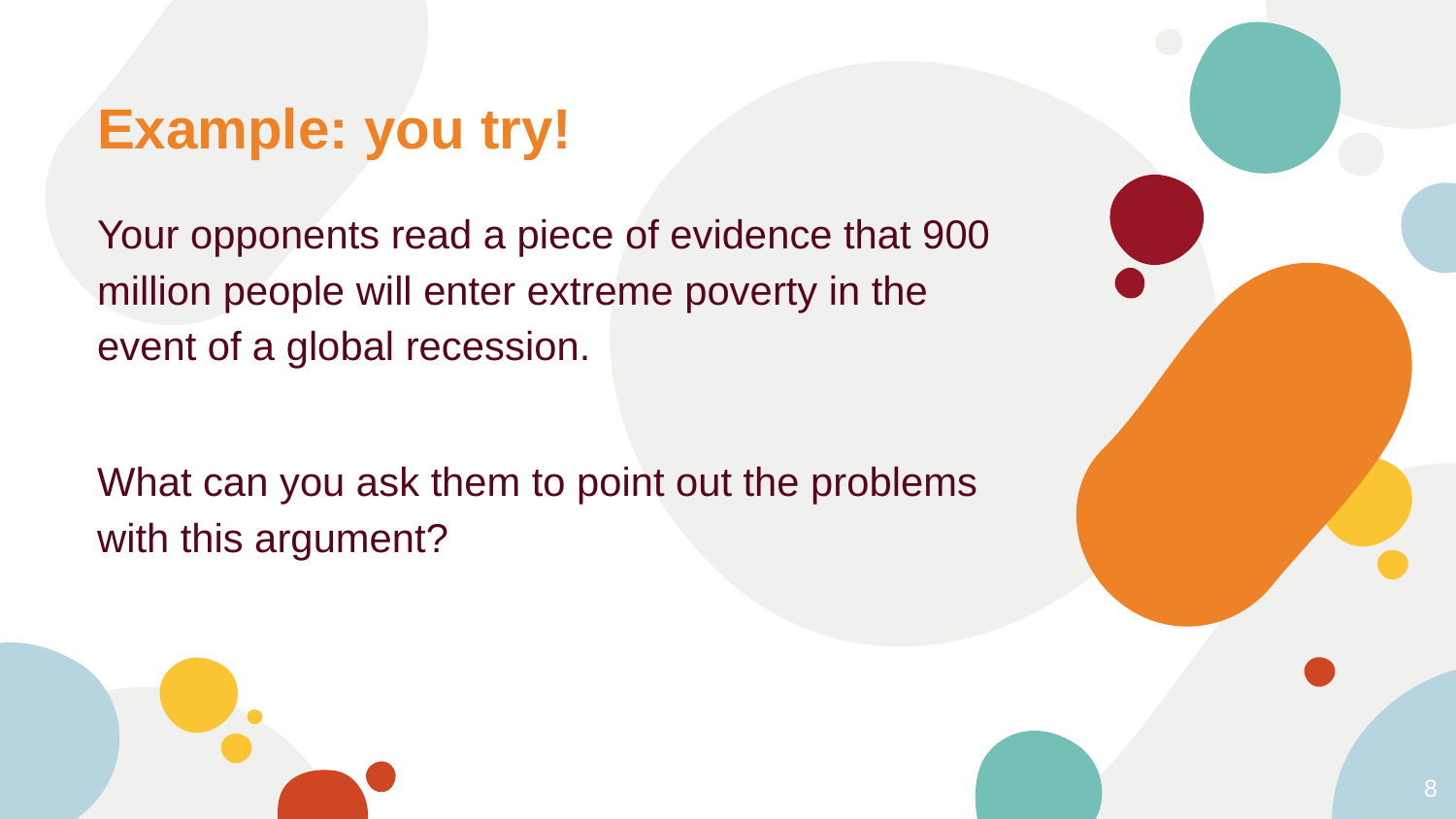

# Example: you try!
Your opponents read a piece of evidence that 900 million people will enter extreme poverty in the event of a global recession.

What can you ask them to point out the problems with this argument?

8